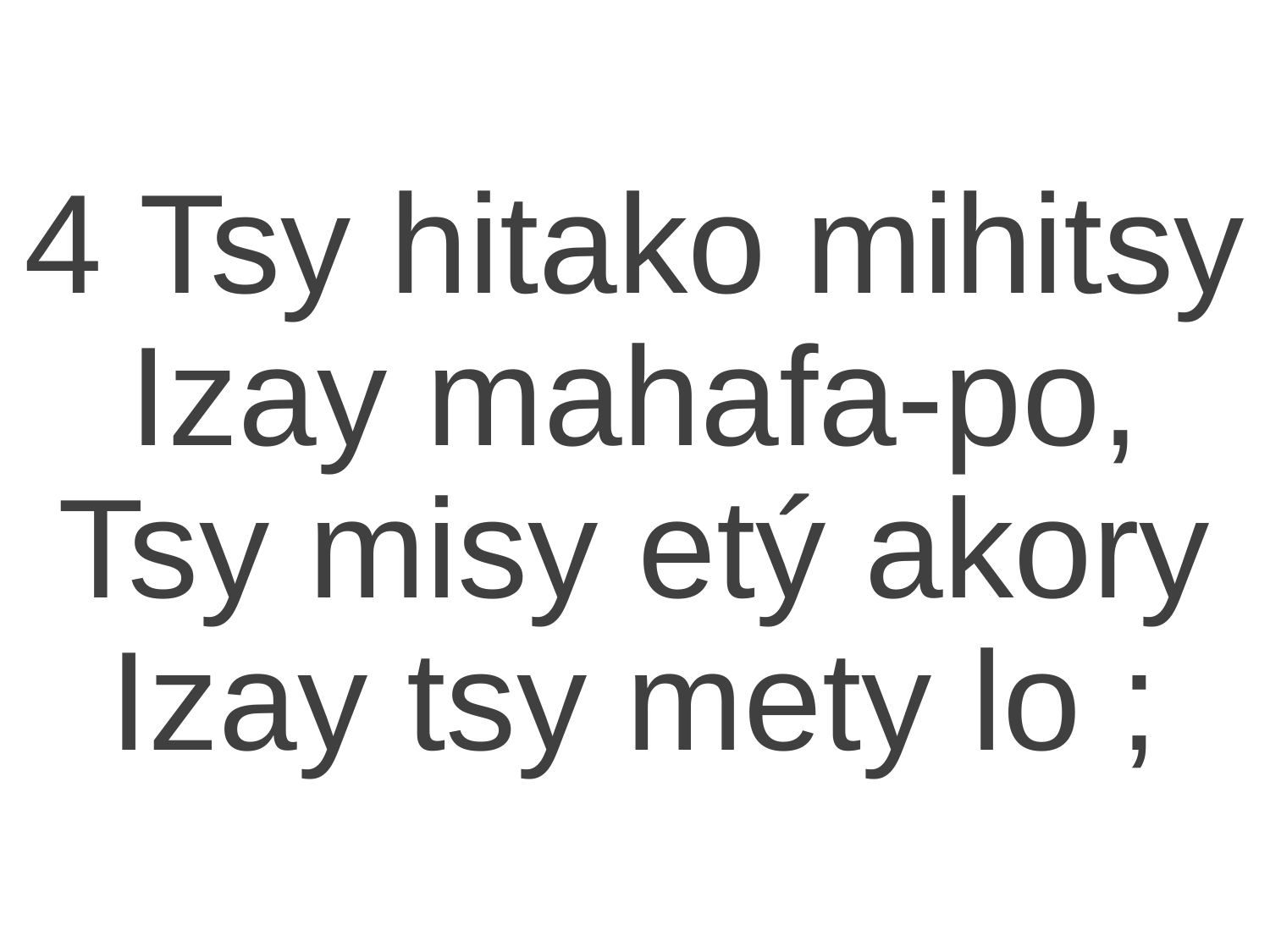

4 Tsy hitako mihitsy
Izay mahafa-po,
Tsy misy etý akory
Izay tsy mety lo ;